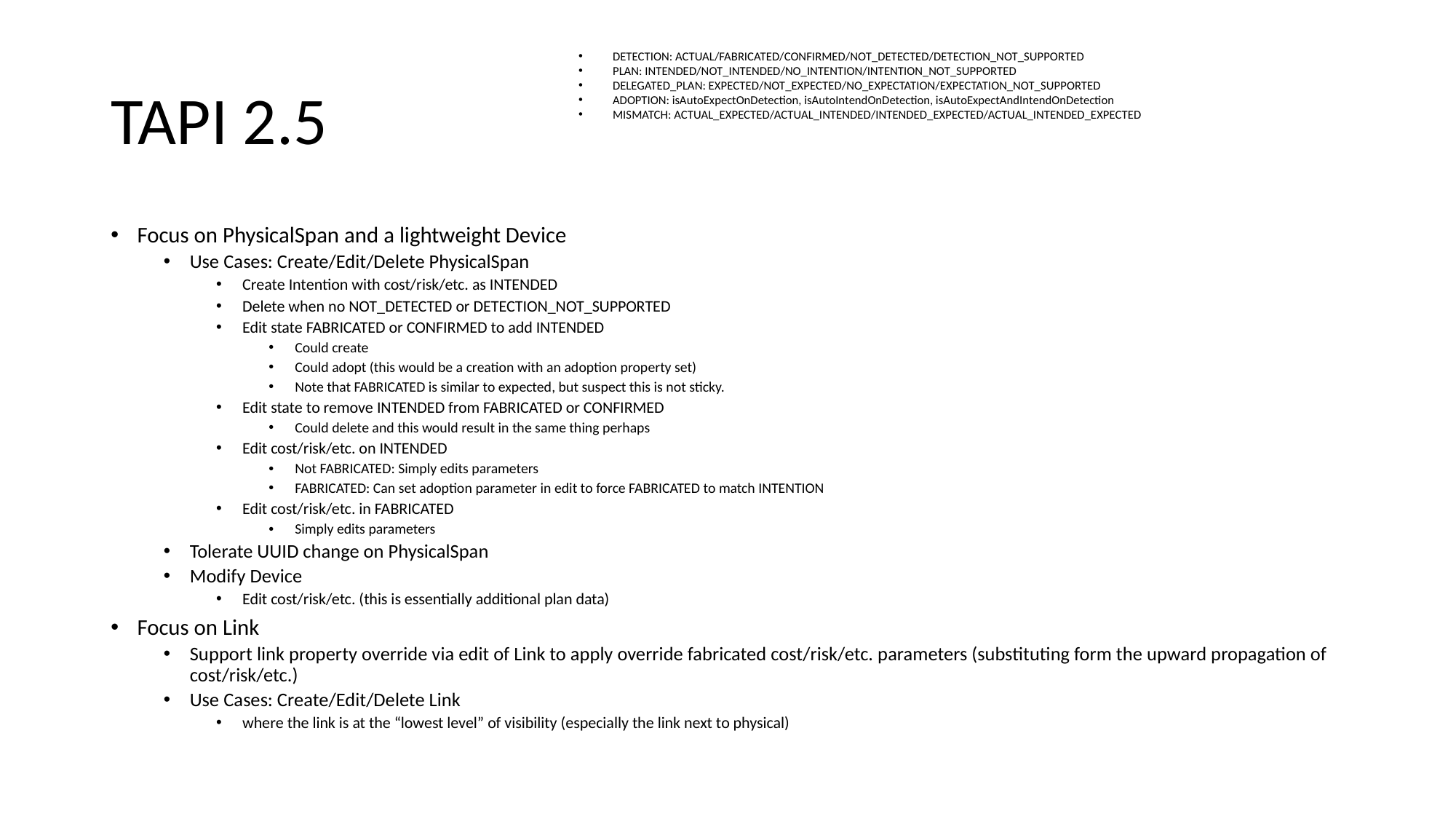

# TAPI 2.5
DETECTION: ACTUAL/FABRICATED/CONFIRMED/NOT_DETECTED/DETECTION_NOT_SUPPORTED
PLAN: INTENDED/NOT_INTENDED/NO_INTENTION/INTENTION_NOT_SUPPORTED
DELEGATED_PLAN: EXPECTED/NOT_EXPECTED/NO_EXPECTATION/EXPECTATION_NOT_SUPPORTED
ADOPTION: isAutoExpectOnDetection, isAutoIntendOnDetection, isAutoExpectAndIntendOnDetection
MISMATCH: ACTUAL_EXPECTED/ACTUAL_INTENDED/INTENDED_EXPECTED/ACTUAL_INTENDED_EXPECTED
Focus on PhysicalSpan and a lightweight Device
Use Cases: Create/Edit/Delete PhysicalSpan
Create Intention with cost/risk/etc. as INTENDED
Delete when no NOT_DETECTED or DETECTION_NOT_SUPPORTED
Edit state FABRICATED or CONFIRMED to add INTENDED
Could create
Could adopt (this would be a creation with an adoption property set)
Note that FABRICATED is similar to expected, but suspect this is not sticky.
Edit state to remove INTENDED from FABRICATED or CONFIRMED
Could delete and this would result in the same thing perhaps
Edit cost/risk/etc. on INTENDED
Not FABRICATED: Simply edits parameters
FABRICATED: Can set adoption parameter in edit to force FABRICATED to match INTENTION
Edit cost/risk/etc. in FABRICATED
Simply edits parameters
Tolerate UUID change on PhysicalSpan
Modify Device
Edit cost/risk/etc. (this is essentially additional plan data)
Focus on Link
Support link property override via edit of Link to apply override fabricated cost/risk/etc. parameters (substituting form the upward propagation of cost/risk/etc.)
Use Cases: Create/Edit/Delete Link
where the link is at the “lowest level” of visibility (especially the link next to physical)